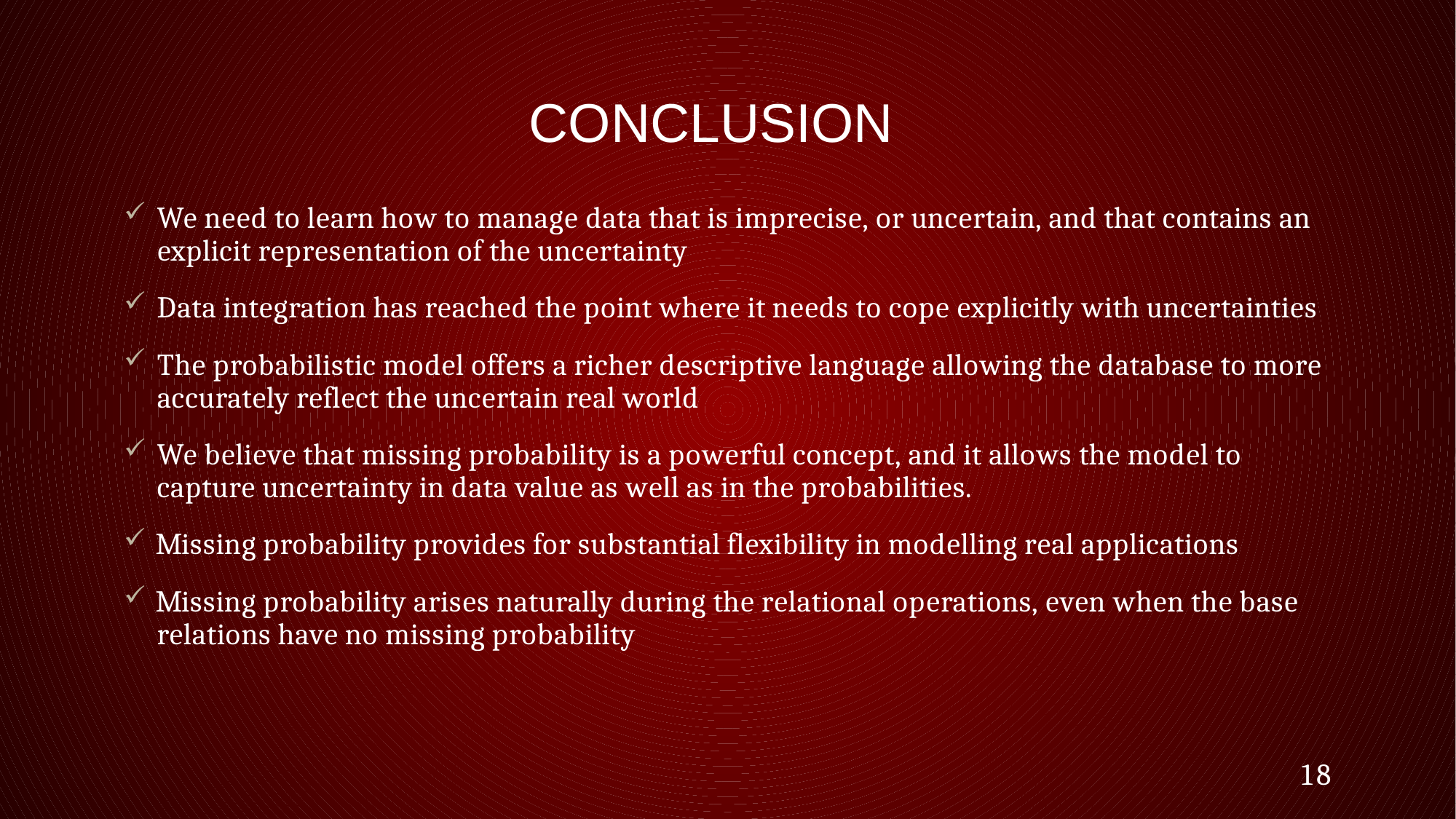

# Conclusion
We need to learn how to manage data that is imprecise, or uncertain, and that contains an explicit representation of the uncertainty
Data integration has reached the point where it needs to cope explicitly with uncertainties
The probabilistic model offers a richer descriptive language allowing the database to more accurately reflect the uncertain real world
We believe that missing probability is a powerful concept, and it allows the model to capture uncertainty in data value as well as in the probabilities.
Missing probability provides for substantial flexibility in modelling real applications
Missing probability arises naturally during the relational operations, even when the base relations have no missing probability
18